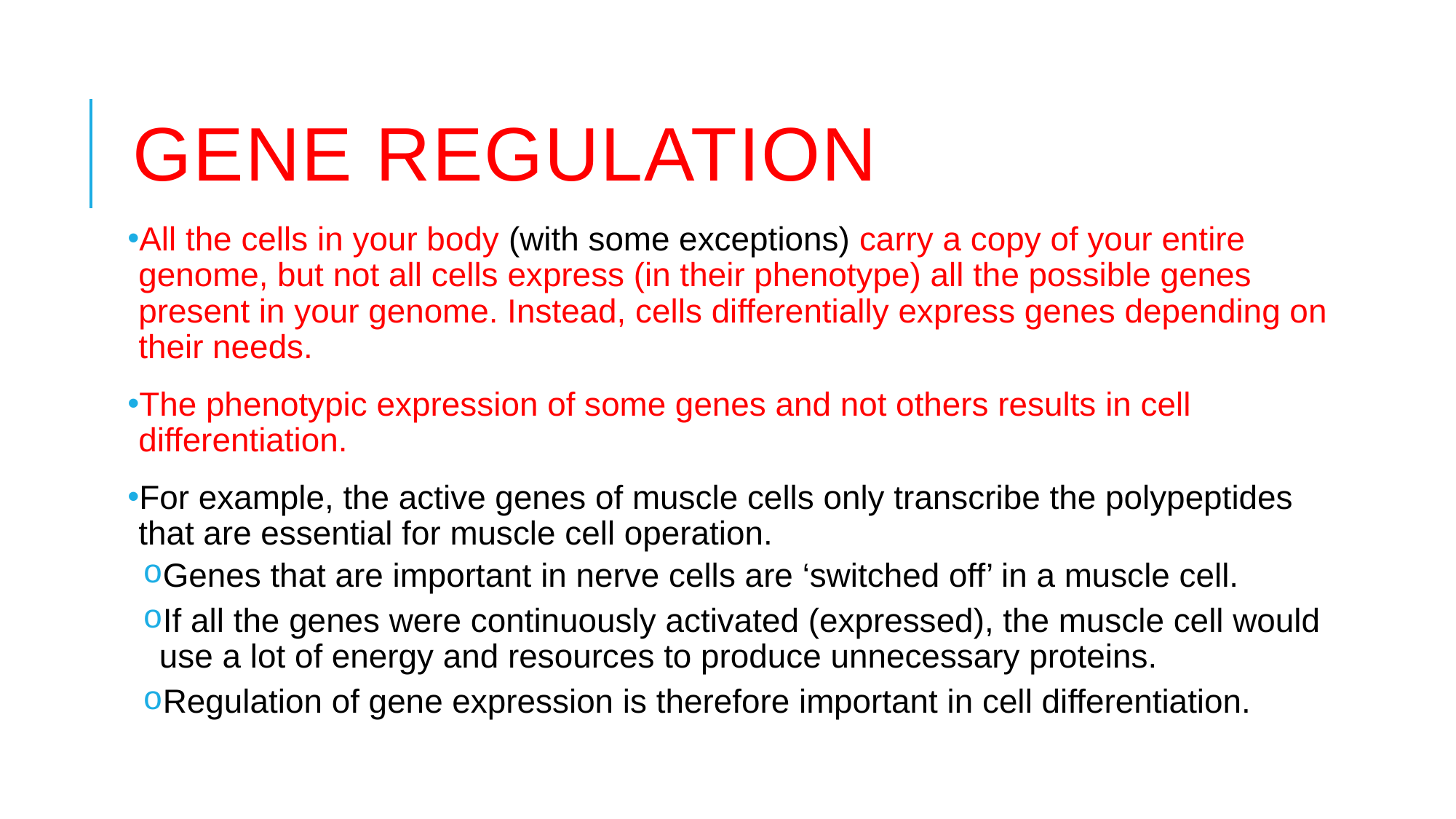

# Gene regulation
All the cells in your body (with some exceptions) carry a copy of your entire genome, but not all cells express (in their phenotype) all the possible genes present in your genome. Instead, cells differentially express genes depending on their needs.
The phenotypic expression of some genes and not others results in cell differentiation.
For example, the active genes of muscle cells only transcribe the polypeptides that are essential for muscle cell operation.
Genes that are important in nerve cells are ‘switched off’ in a muscle cell.
If all the genes were continuously activated (expressed), the muscle cell would use a lot of energy and resources to produce unnecessary proteins.
Regulation of gene expression is therefore important in cell differentiation.